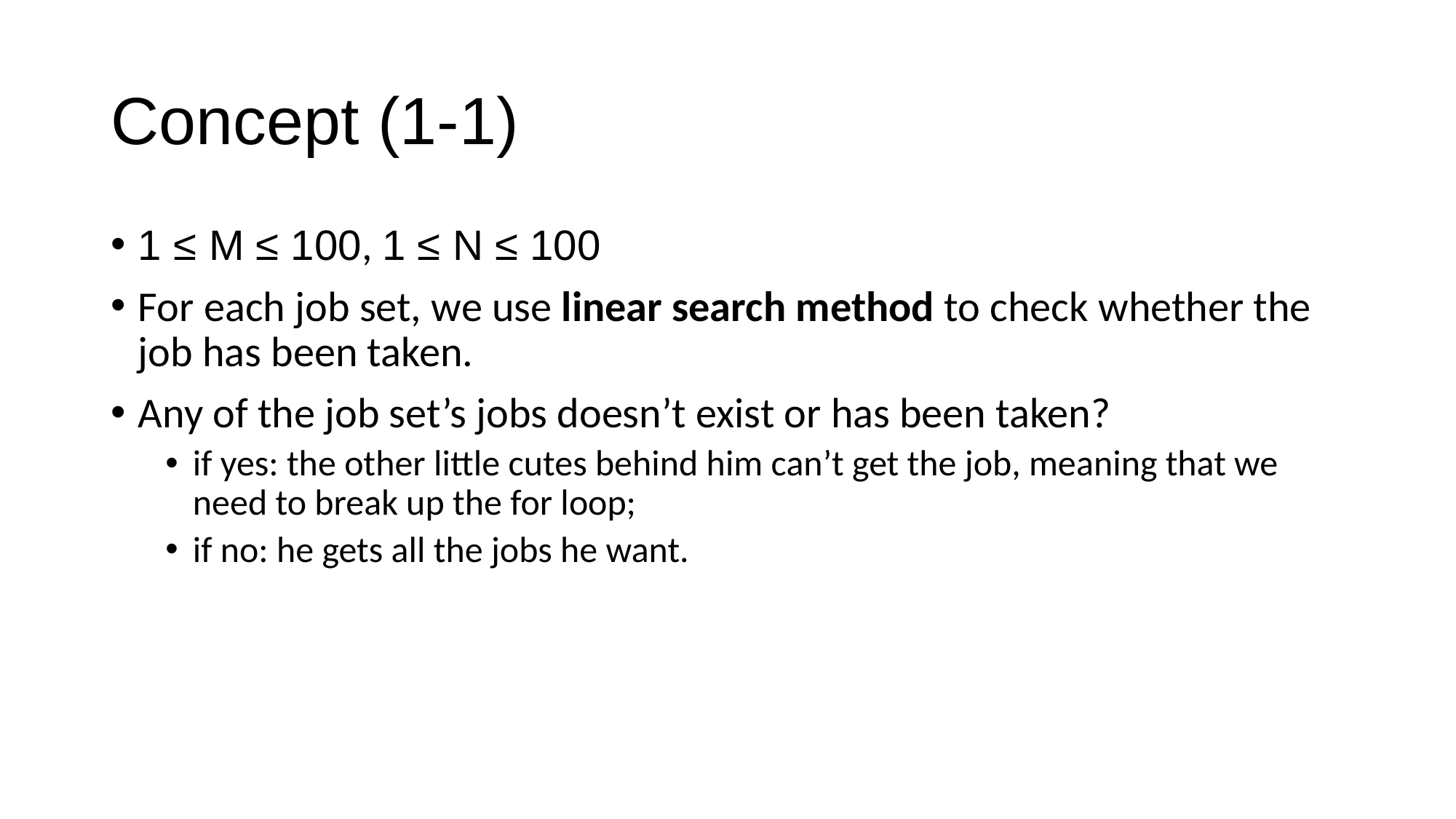

# Concept (1-1)
1 ≤ M ≤ 100, 1 ≤ N ≤ 100
For each job set, we use linear search method to check whether the job has been taken.
Any of the job set’s jobs doesn’t exist or has been taken?
if yes: the other little cutes behind him can’t get the job, meaning that we need to break up the for loop;
if no: he gets all the jobs he want.